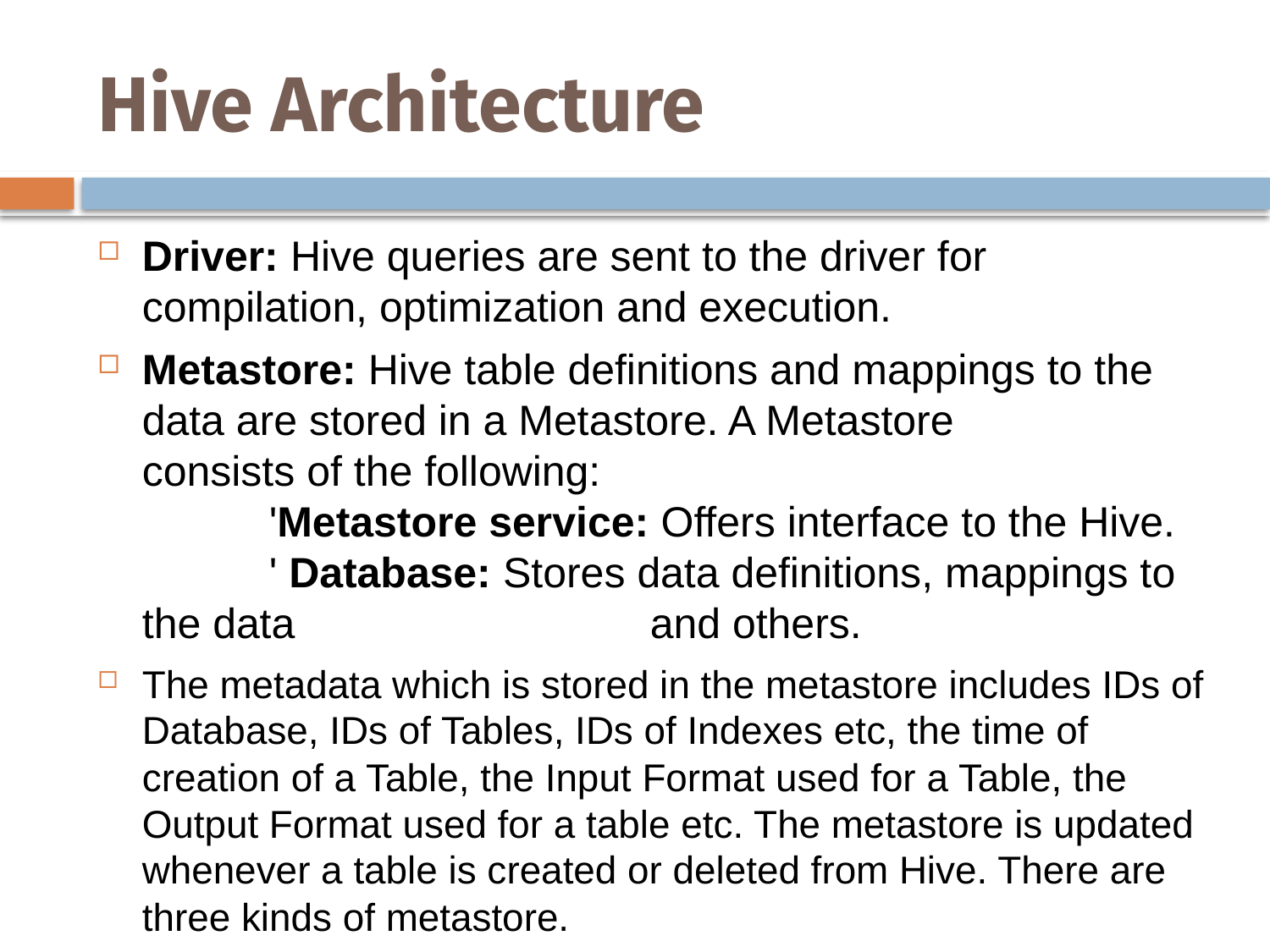

# Hive Architecture
Driver: Hive queries are sent to the driver for compilation, optimization and execution.
Metastore: Hive table definitions and mappings to the data are stored in a Metastore. A Metastore
consists of the following:
	'Metastore service: Offers interface to the Hive.
	' Database: Stores data definitions, mappings to the data 			and others.
The metadata which is stored in the metastore includes IDs of Database, IDs of Tables, IDs of Indexes etc, the time of creation of a Table, the Input Format used for a Table, the Output Format used for a table etc. The metastore is updated whenever a table is created or deleted from Hive. There are three kinds of metastore.